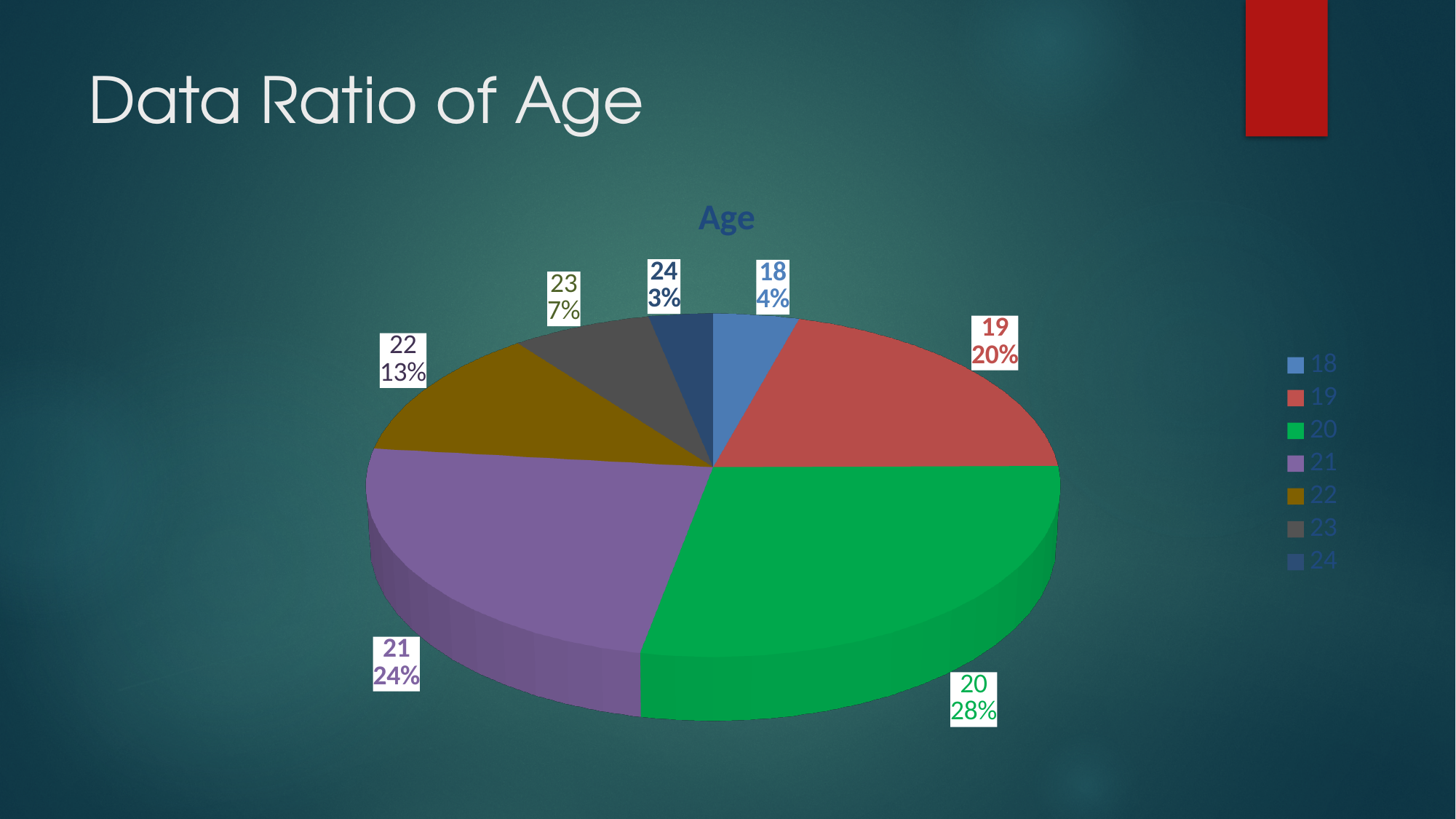

# Data Ratio of Age

[unsupported chart]